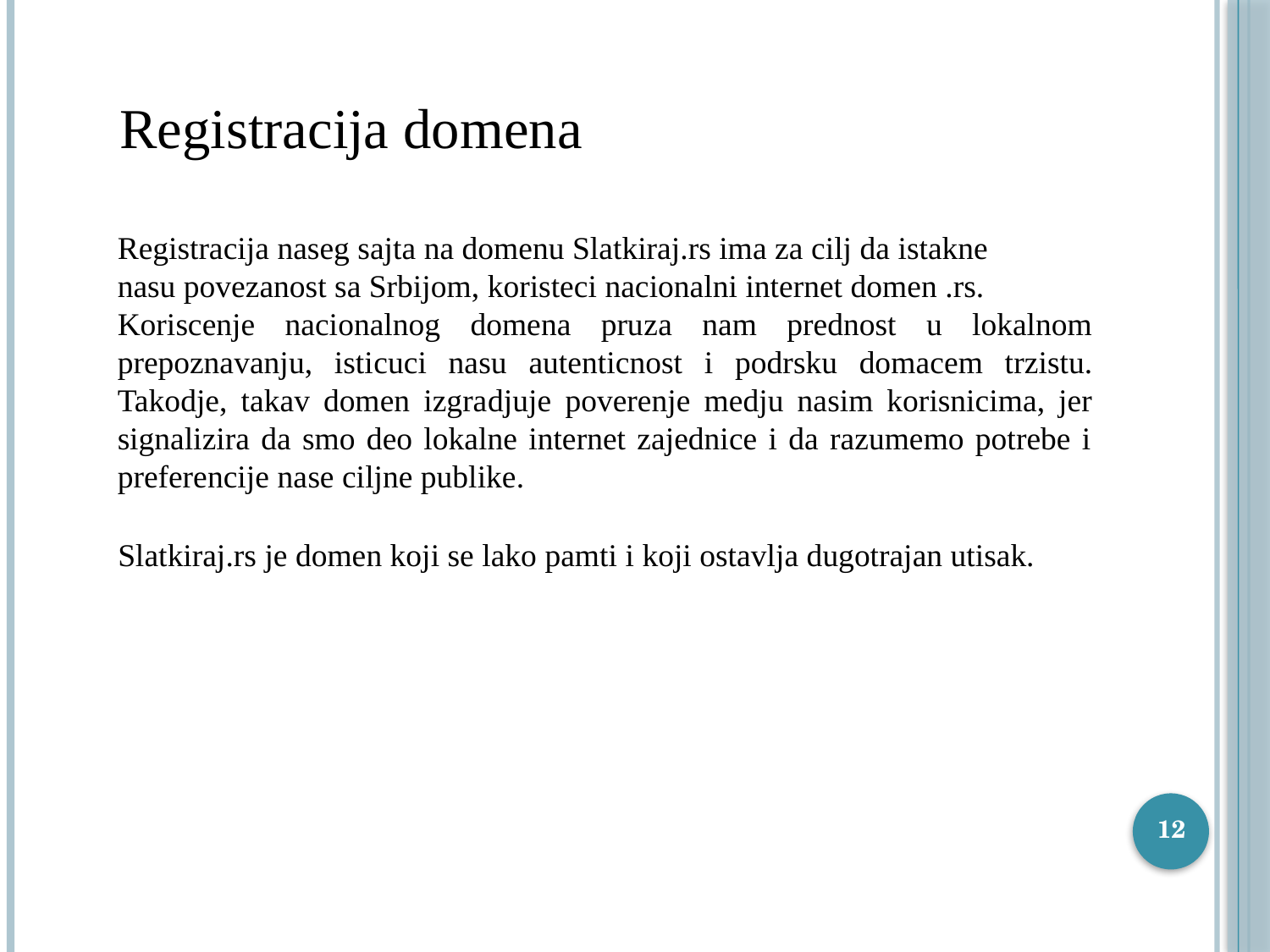

Registracija domena
Registracija naseg sajta na domenu Slatkiraj.rs ima za cilj da istakne
nasu povezanost sa Srbijom, koristeci nacionalni internet domen .rs.
Koriscenje nacionalnog domena pruza nam prednost u lokalnom prepoznavanju, isticuci nasu autenticnost i podrsku domacem trzistu. Takodje, takav domen izgradjuje poverenje medju nasim korisnicima, jer signalizira da smo deo lokalne internet zajednice i da razumemo potrebe i preferencije nase ciljne publike.
Slatkiraj.rs je domen koji se lako pamti i koji ostavlja dugotrajan utisak.
12